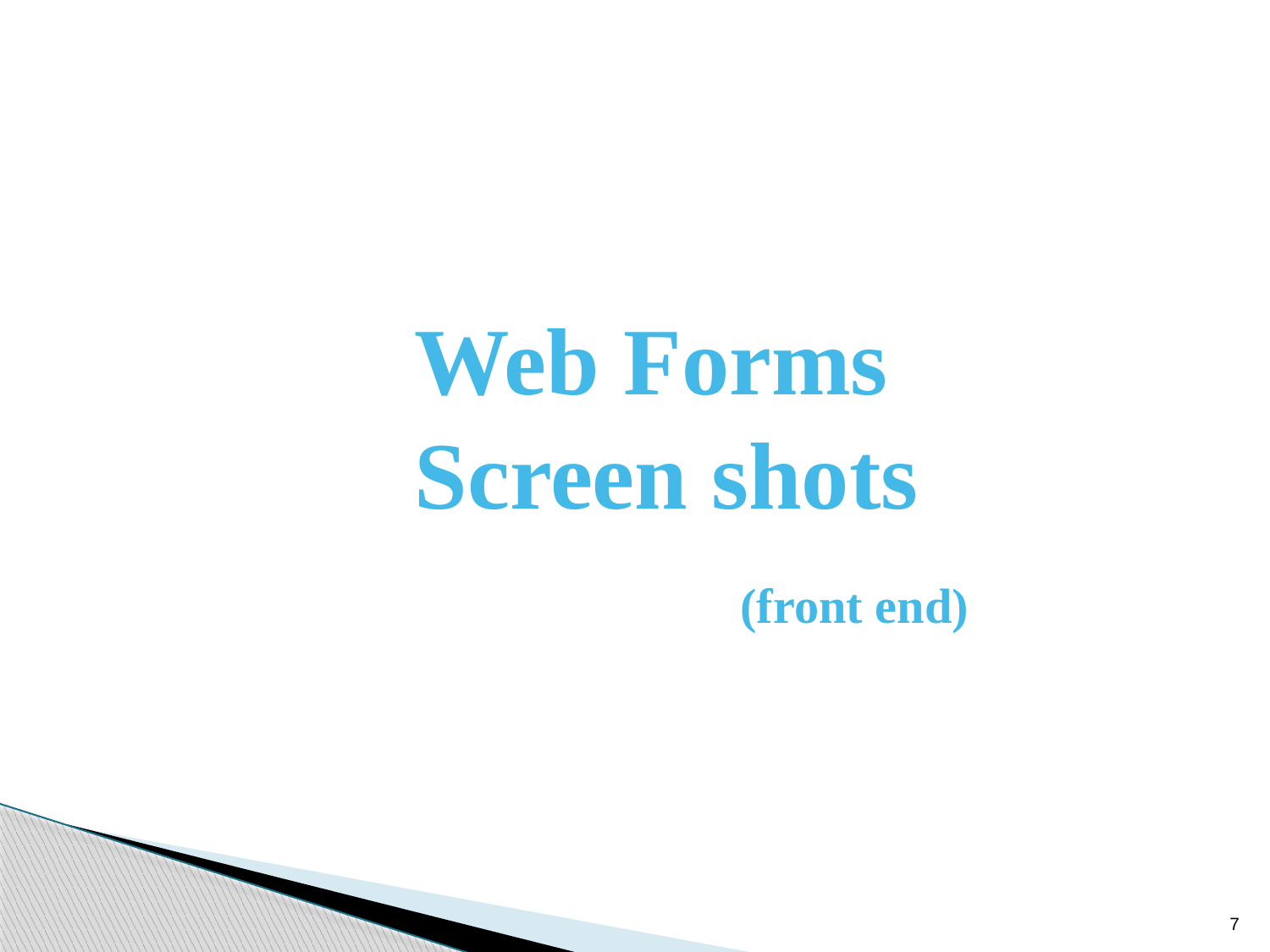

# Web Forms Screen shots (front end)
7